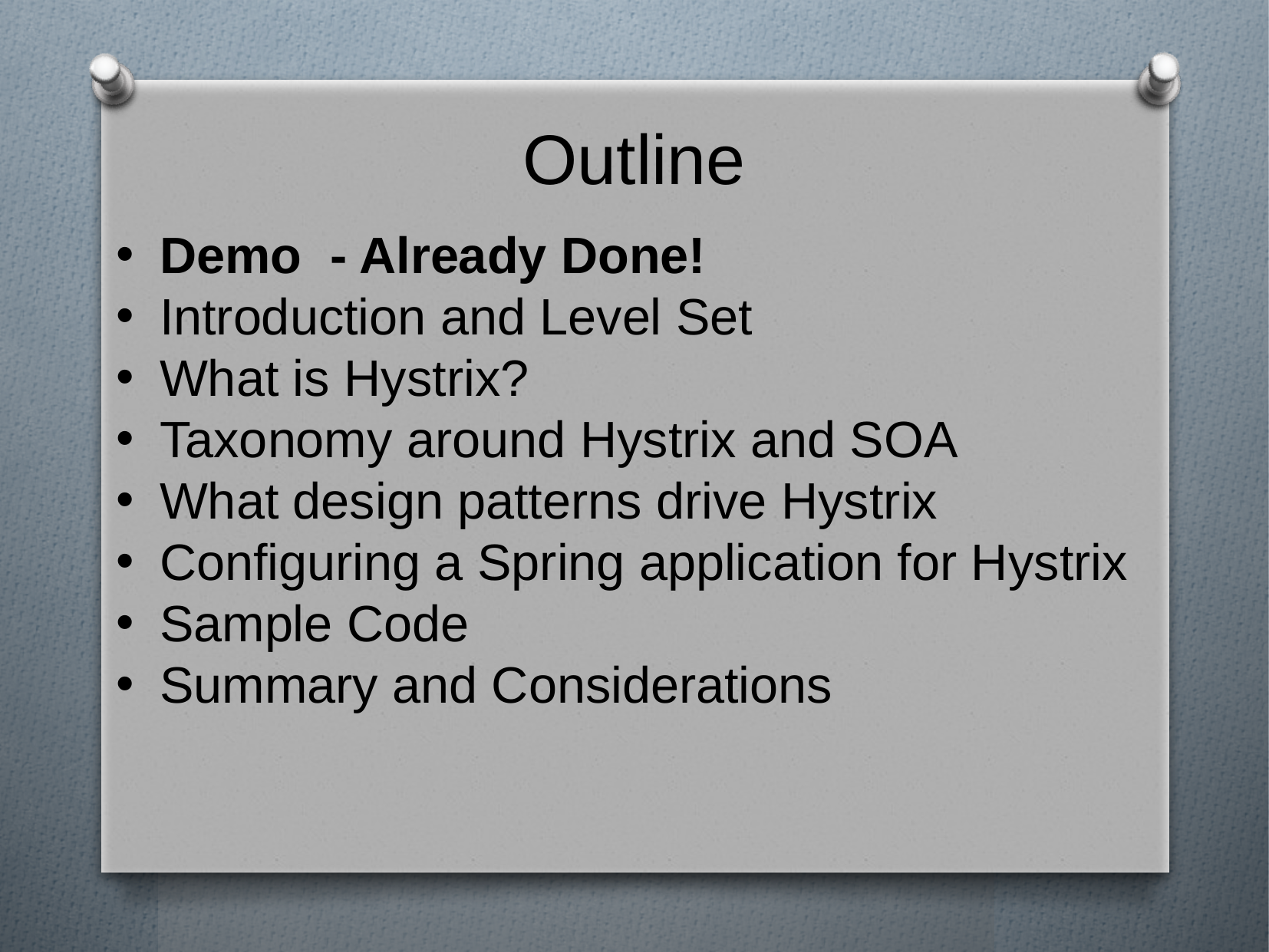

Outline
Demo  - Already Done!
Introduction and Level Set
What is Hystrix?
Taxonomy around Hystrix and SOA
What design patterns drive Hystrix
Configuring a Spring application for Hystrix
Sample Code
Summary and Considerations